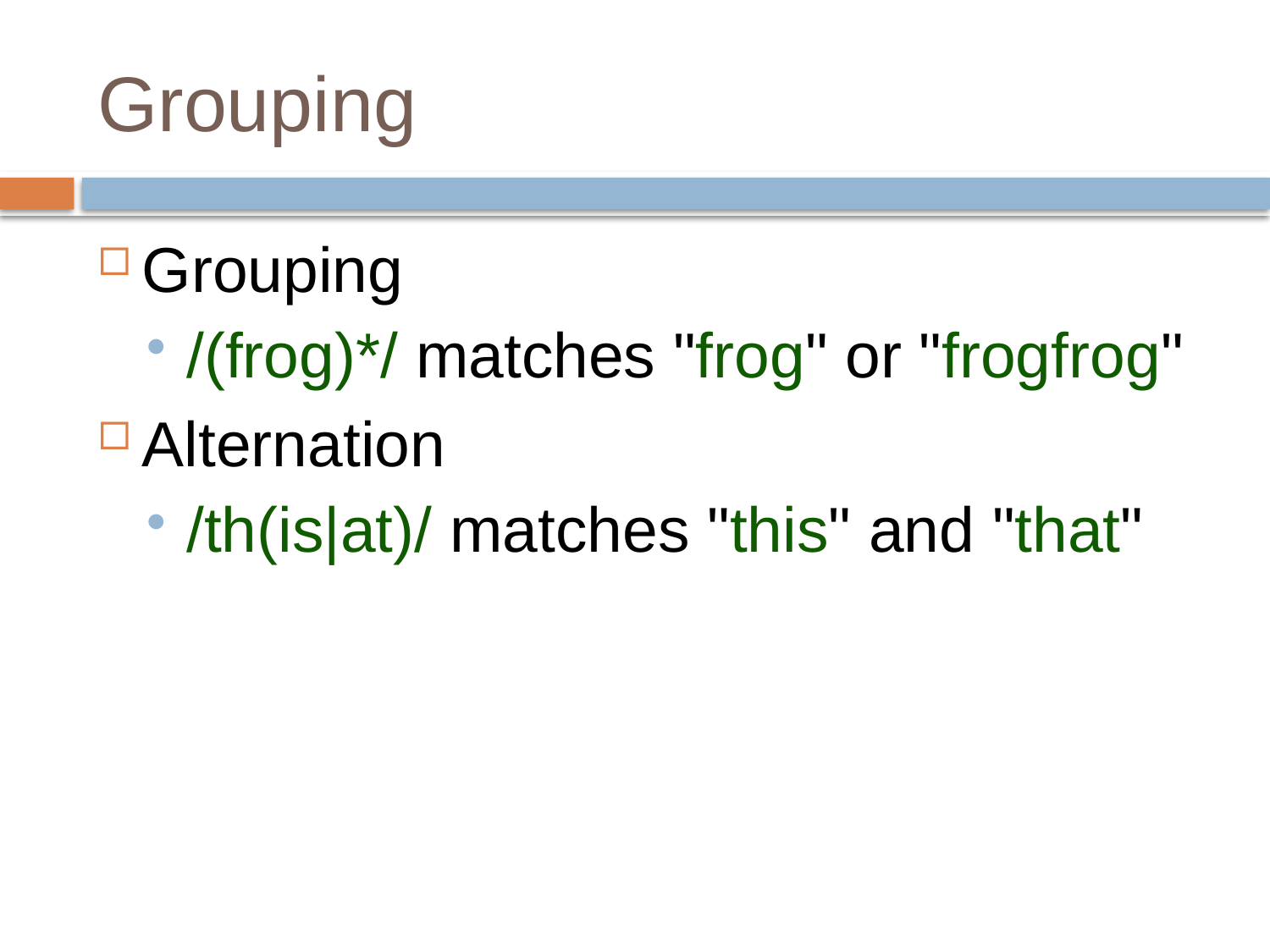

# Grouping
Grouping
/(frog)*/ matches "frog" or "frogfrog"
Alternation
/th(is|at)/ matches "this" and "that"